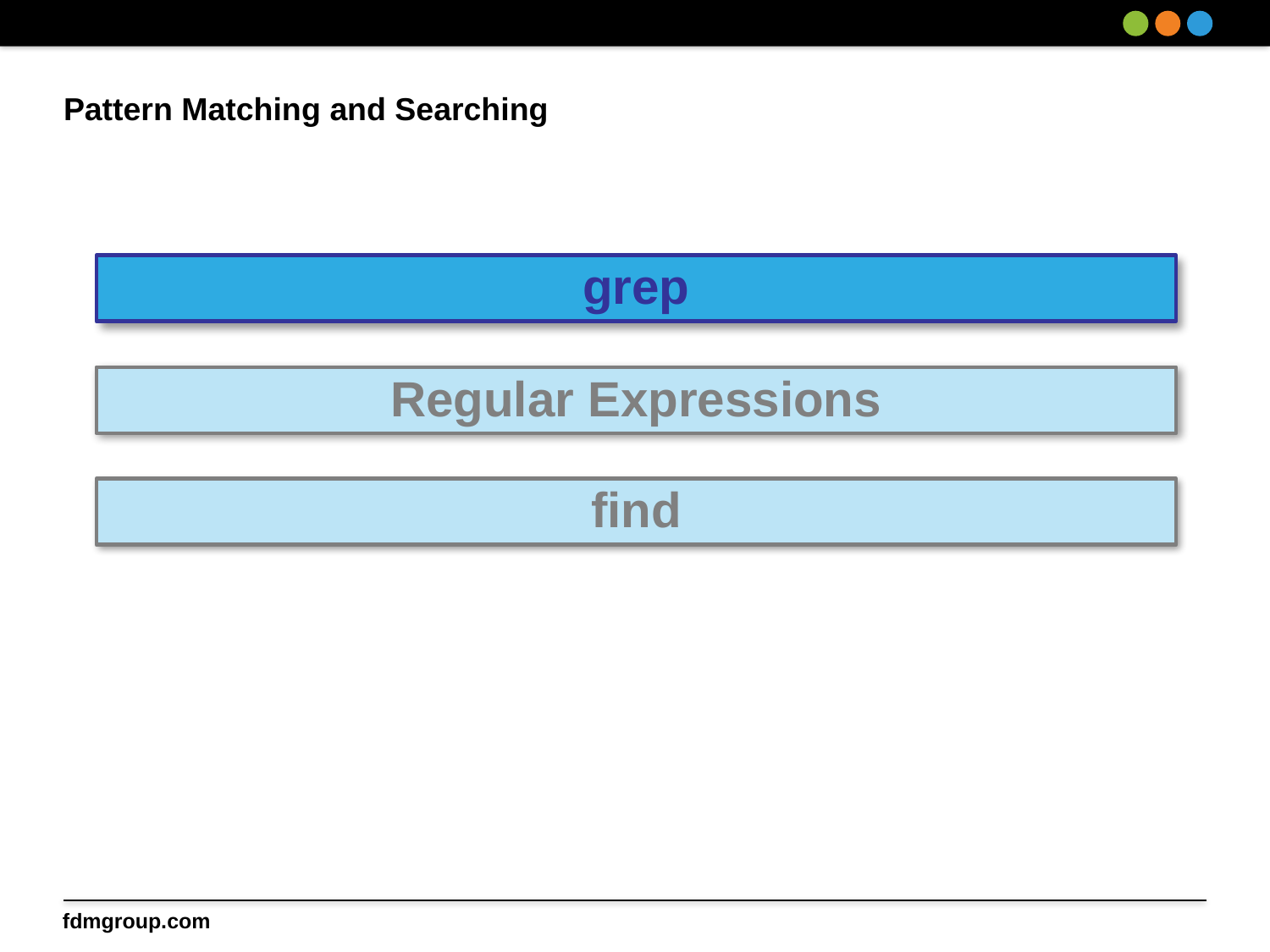

# Pattern Matching and Searching
grep
Regular Expressions
find